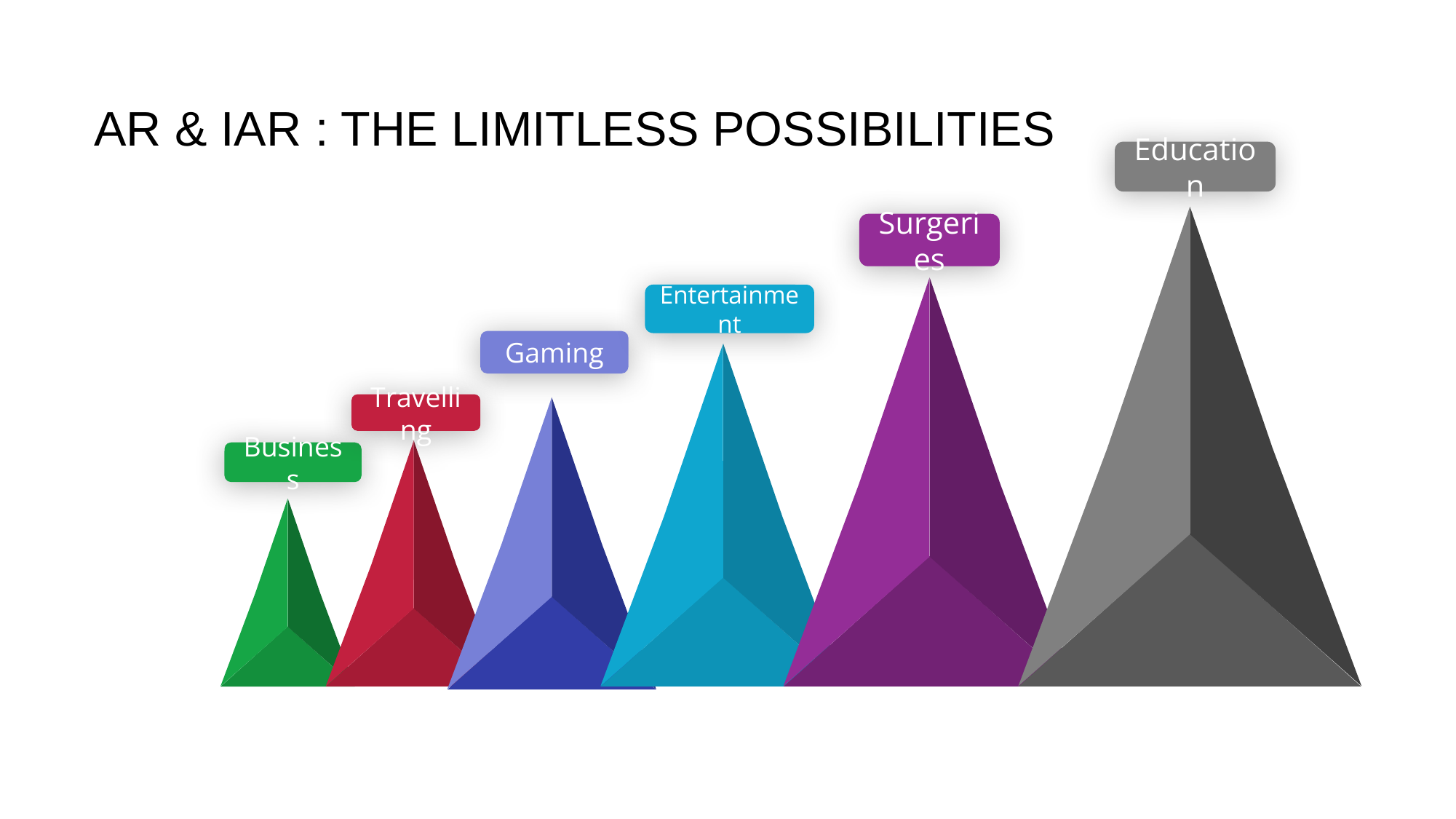

AR & IAR : THE LIMITLESS POSSIBILITIES
Education
Surgeries
Entertainment

Gaming

Travelling

Business